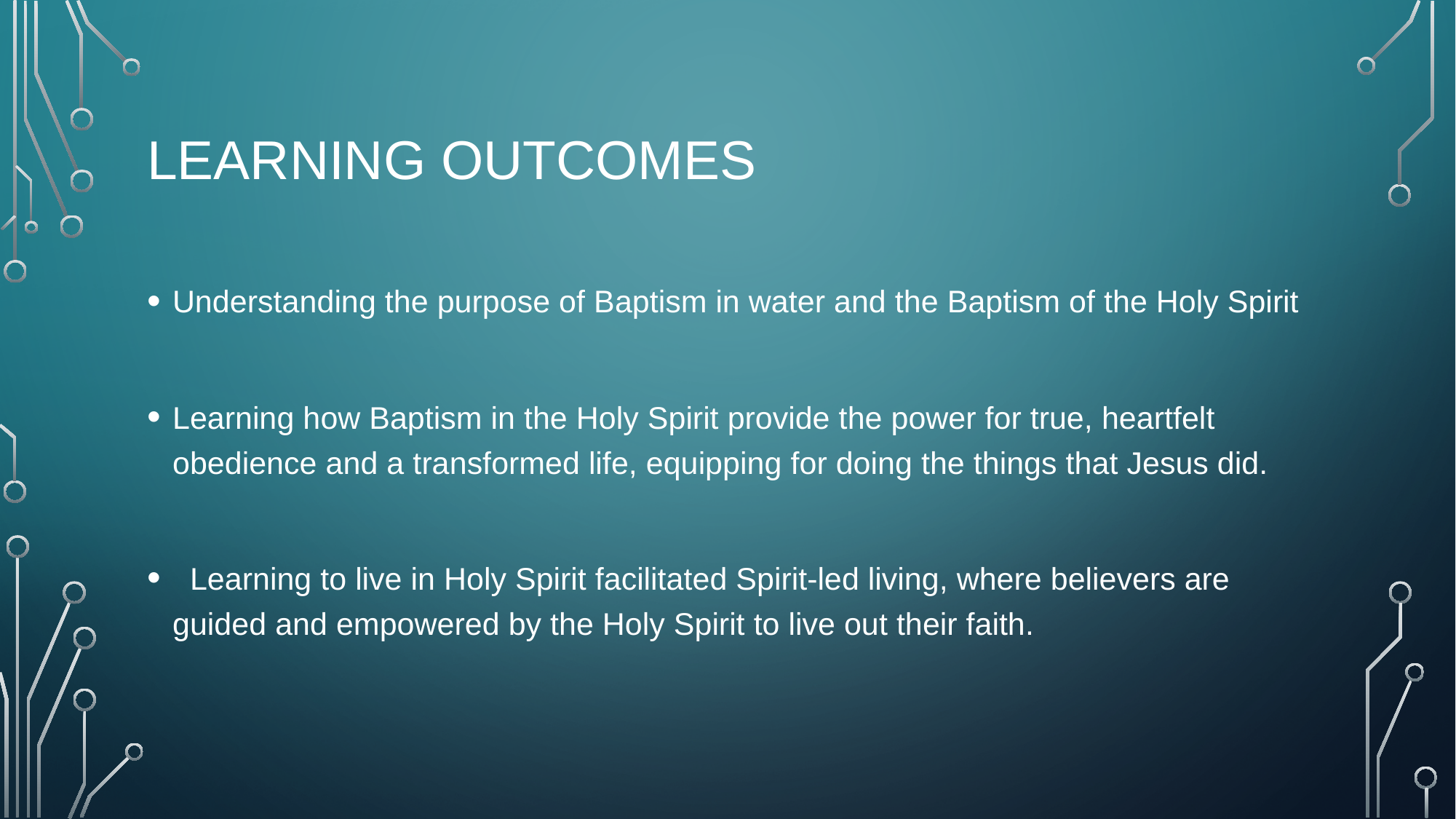

# Learning outcomes
Understanding the purpose of Baptism in water and the Baptism of the Holy Spirit

Learning how Baptism in the Holy Spirit provide the power for true, heartfelt obedience and a transformed life, equipping for doing the things that Jesus did.

  Learning to live in Holy Spirit facilitated Spirit-led living, where believers are guided and empowered by the Holy Spirit to live out their faith.